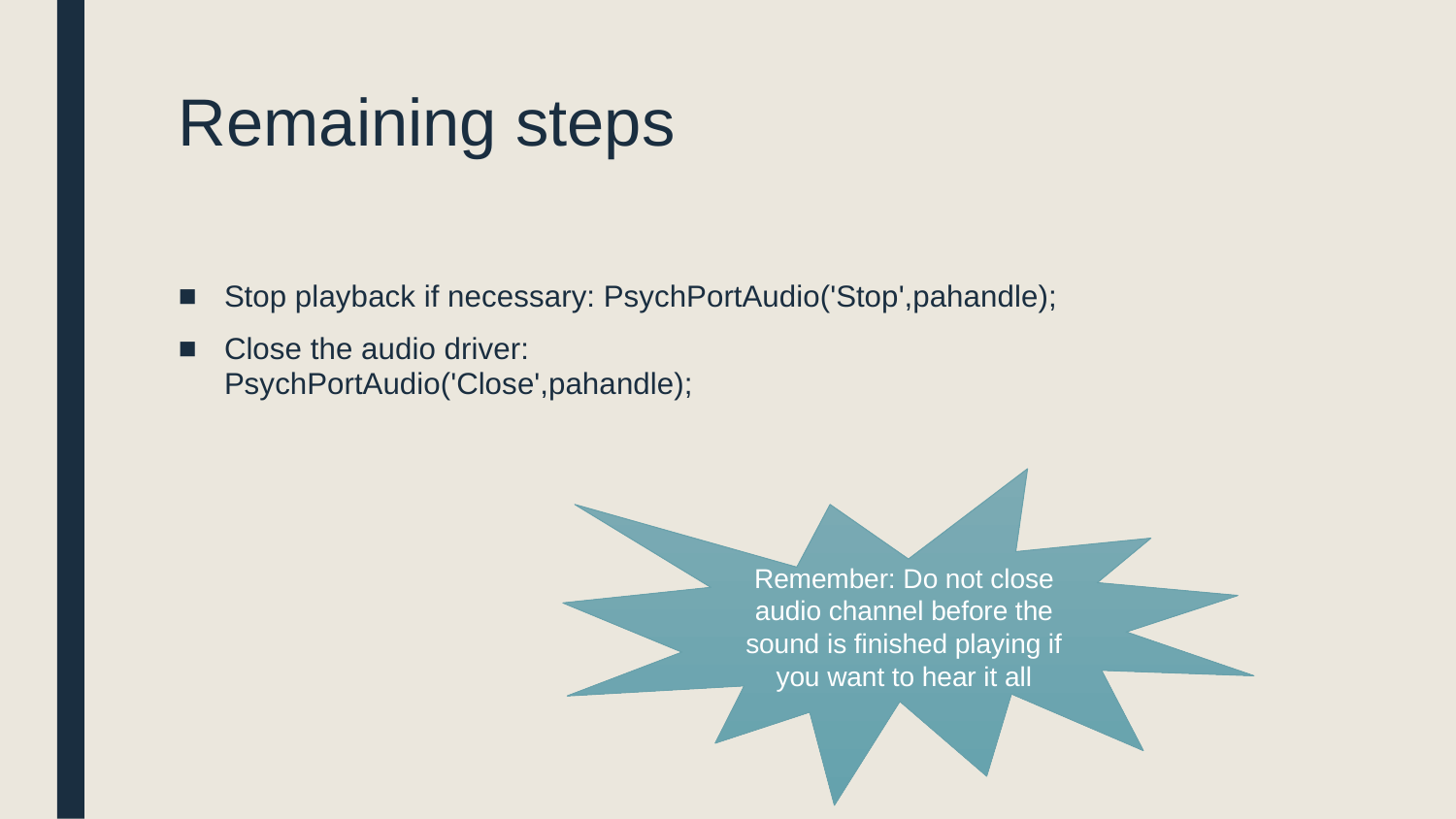

# Remaining steps
Stop playback if necessary: PsychPortAudio('Stop',pahandle);
Close the audio driver:
PsychPortAudio('Close',pahandle);

Remember: Do not close audio channel before the sound is finished playing if you want to hear it all